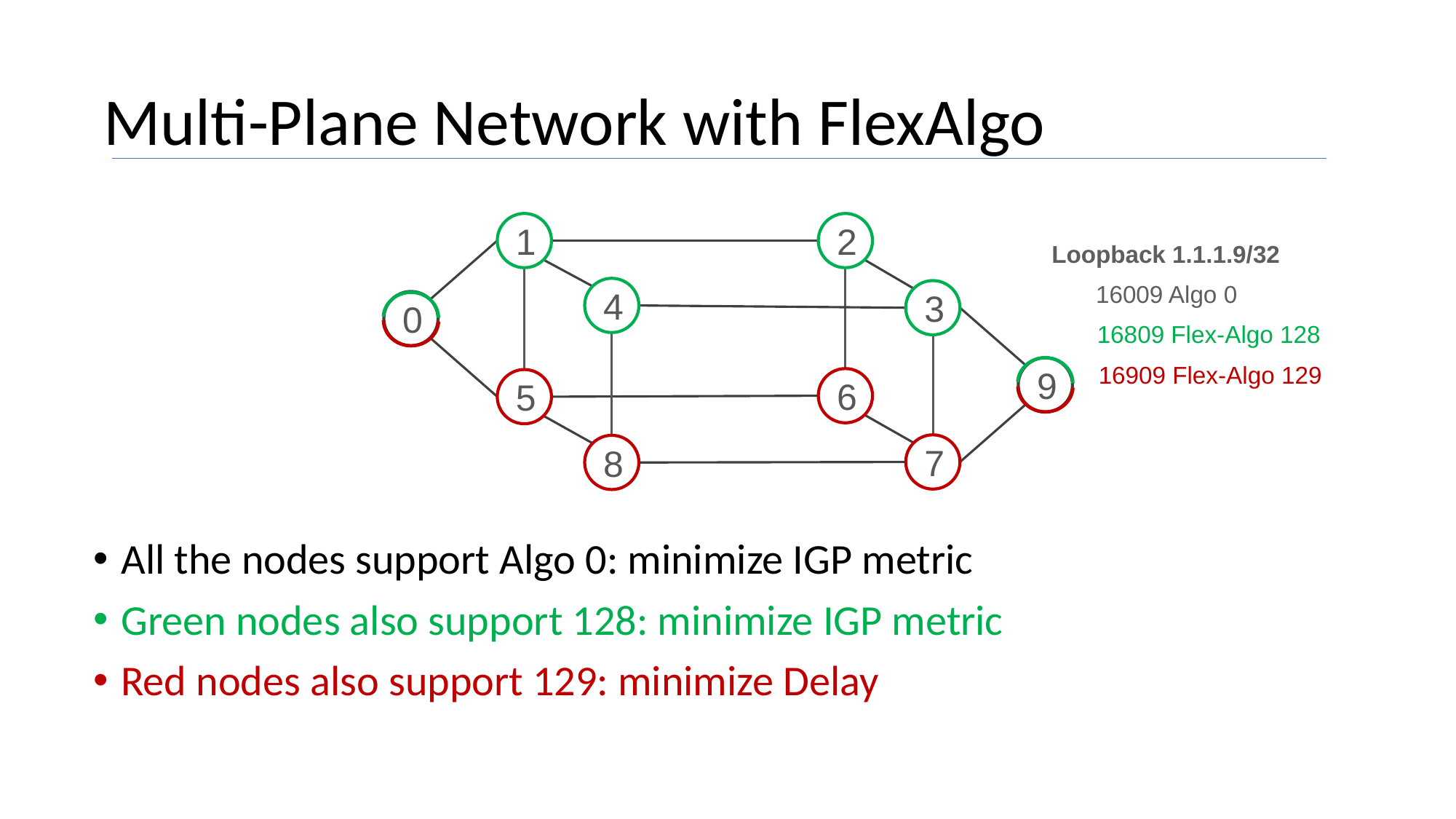

# Multi-Plane Network with FlexAlgo
1
2
Loopback 1.1.1.9/32
16009 Algo 0
4
3
0

16809 Flex-Algo 128
16909 Flex-Algo 129

9

6
5
7
8
All the nodes support Algo 0: minimize IGP metric
Green nodes also support 128: minimize IGP metric
Red nodes also support 129: minimize Delay